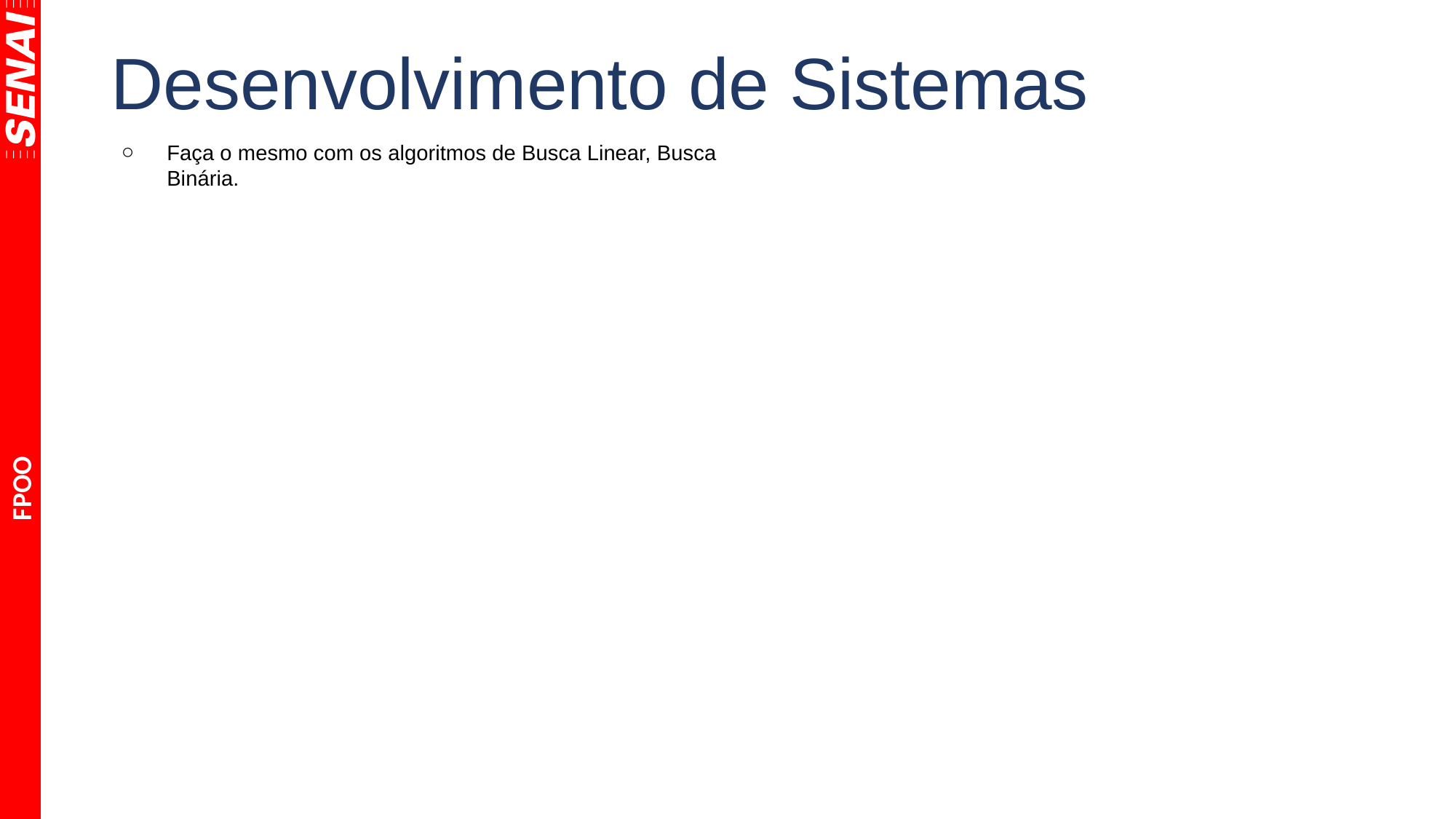

Desenvolvimento de Sistemas
Faça o mesmo com os algoritmos de Busca Linear, Busca Binária.